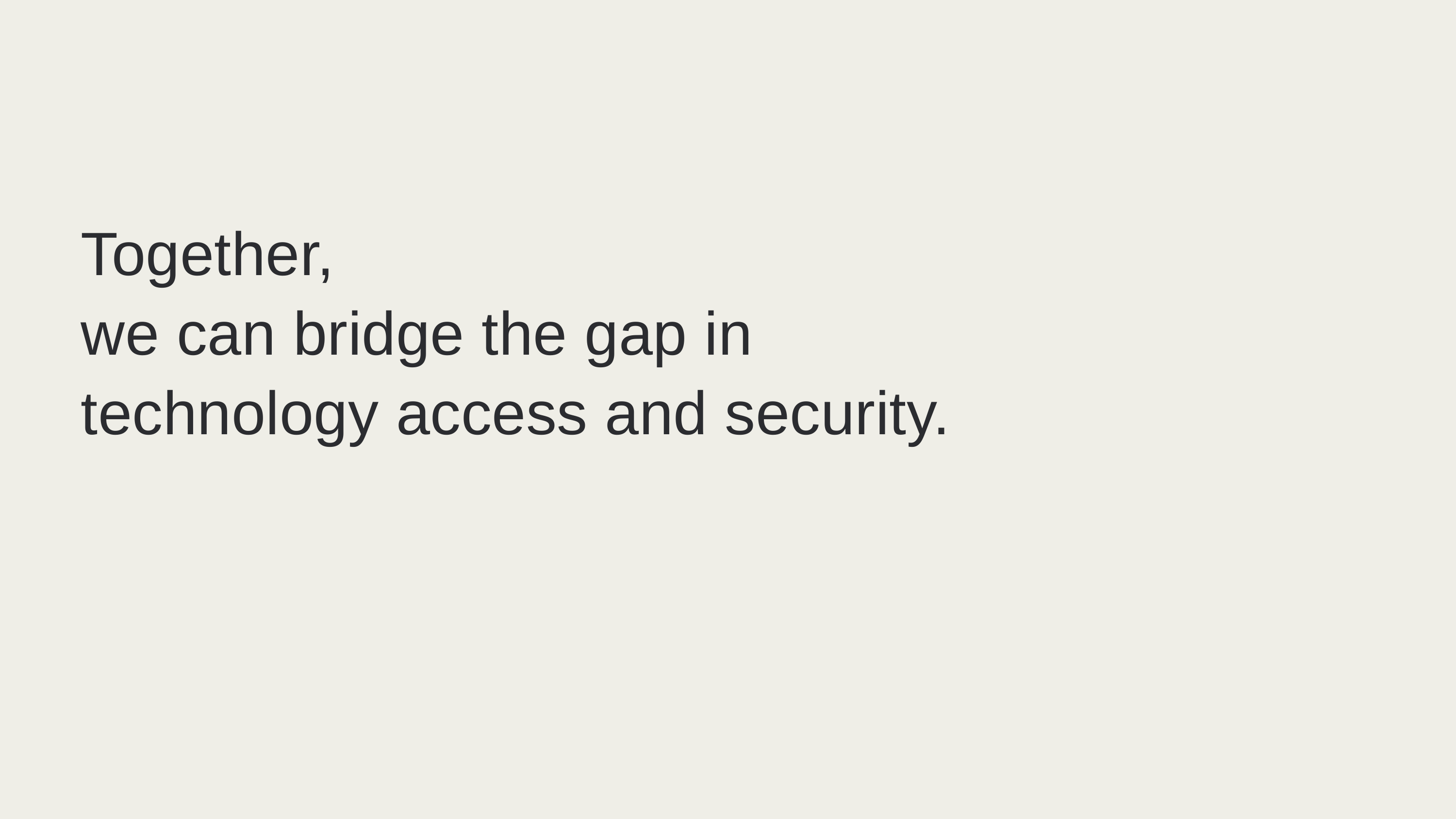

Together,
we can bridge the gap in
technology access and security.